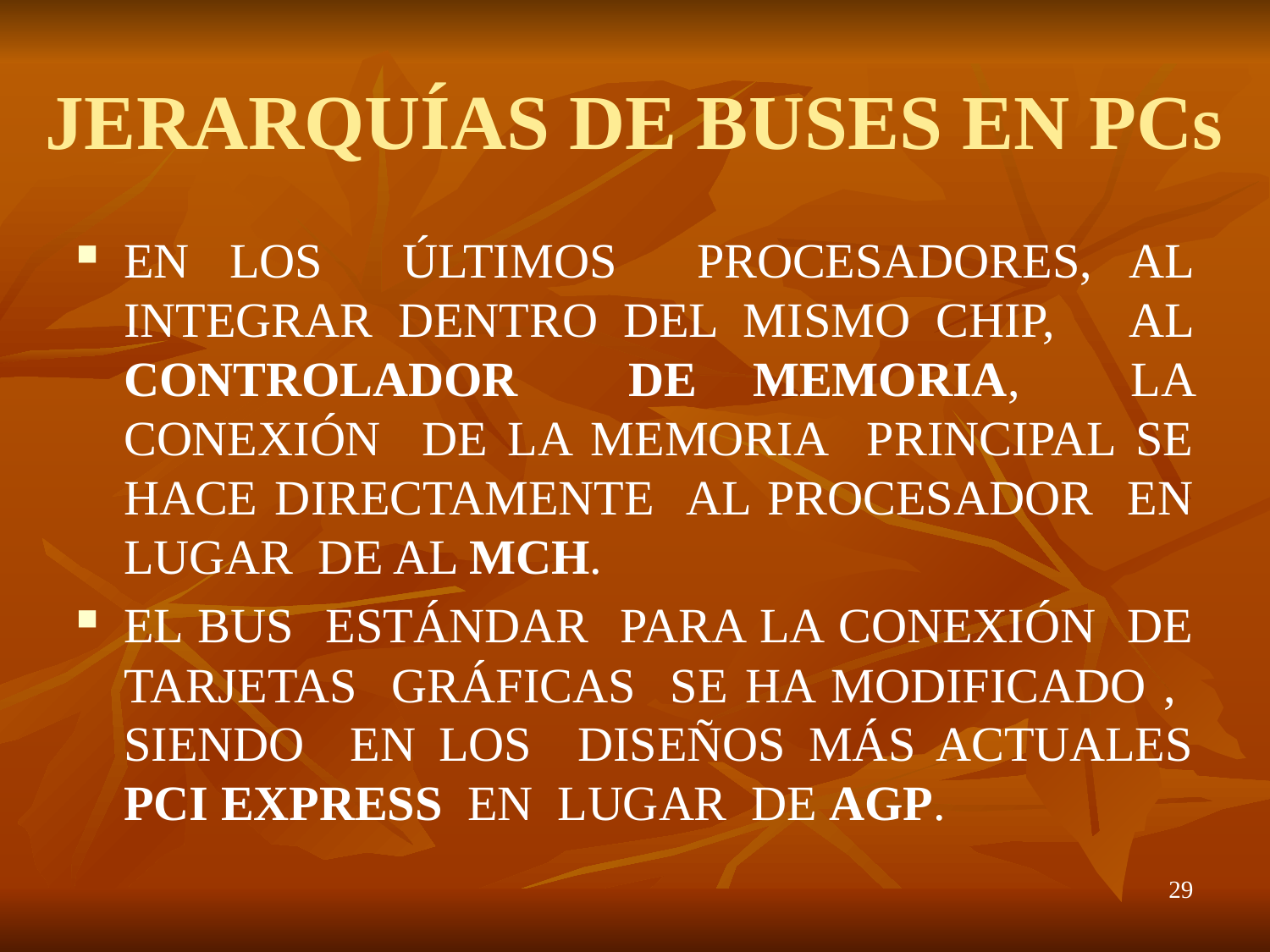

# JERARQUÍAS DE BUSES EN PCs
EN LOS  ÚLTIMOS  PROCESADORES, AL INTEGRAR DENTRO DEL MISMO CHIP,   AL CONTROLADOR  DE MEMORIA,  LA CONEXIÓN  DE LA MEMORIA  PRINCIPAL SE HACE DIRECTAMENTE  AL PROCESADOR  EN LUGAR  DE AL MCH.
EL BUS  ESTÁNDAR  PARA LA CONEXIÓN  DE TARJETAS  GRÁFICAS  SE HA MODIFICADO ,  SIENDO  EN LOS  DISEÑOS MÁS ACTUALES PCI EXPRESS  EN  LUGAR  DE AGP.

29